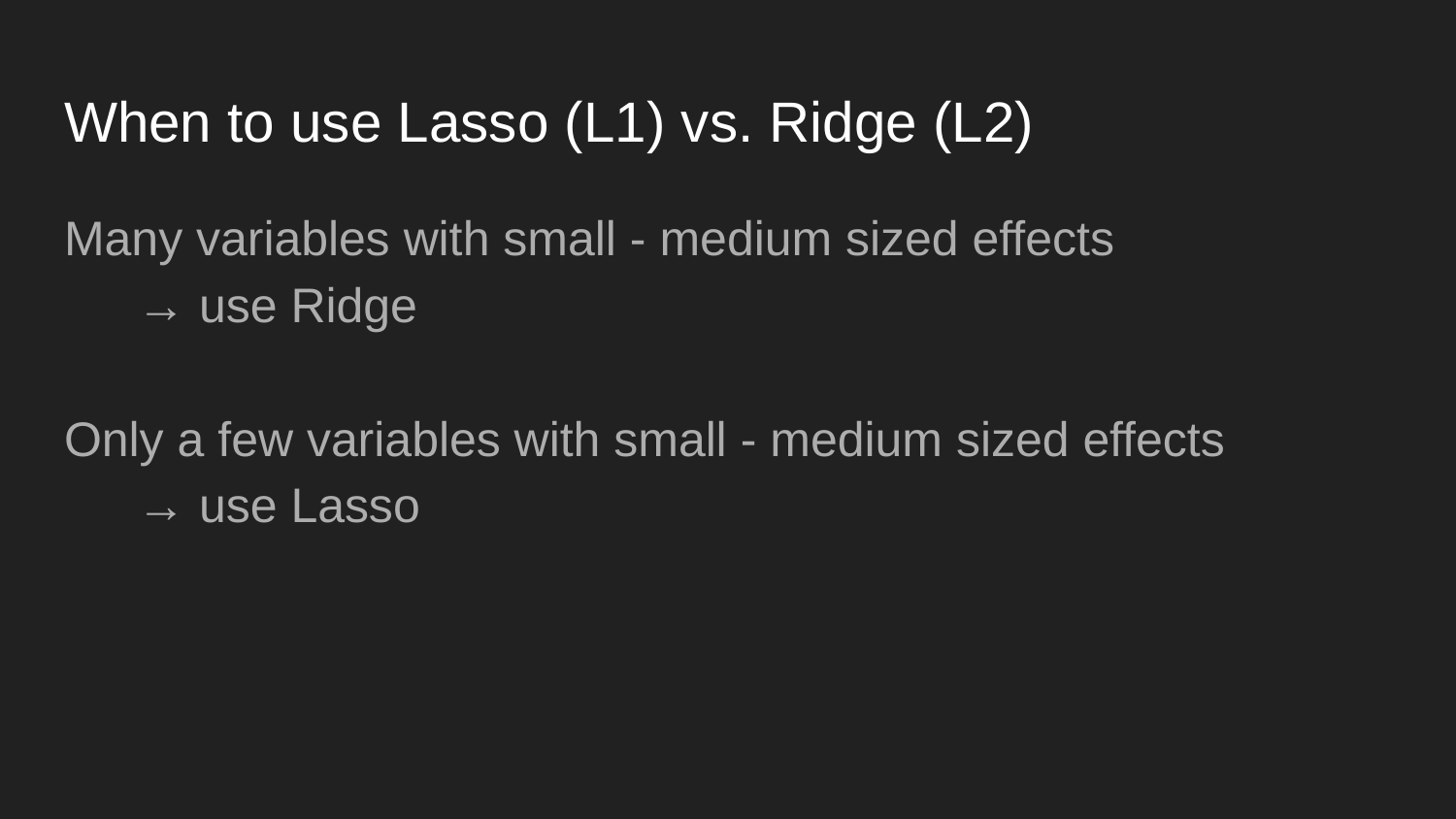

# When to use Lasso (L1) vs. Ridge (L2)
Many variables with small - medium sized effects
→ use Ridge

Only a few variables with small - medium sized effects
→ use Lasso